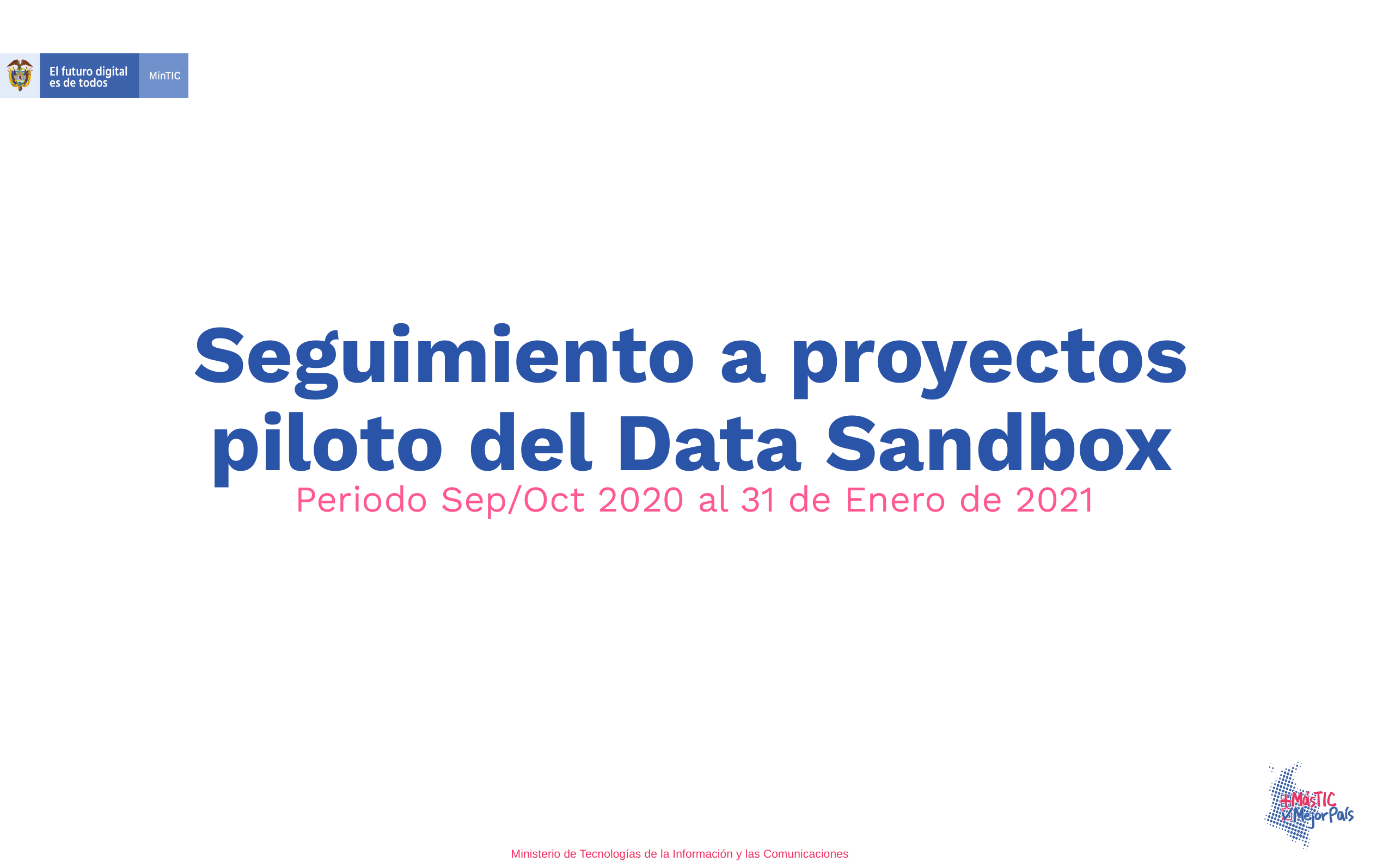

# Seguimiento a proyectos piloto del Data Sandbox
Periodo Sep/Oct 2020 al 31 de Enero de 2021